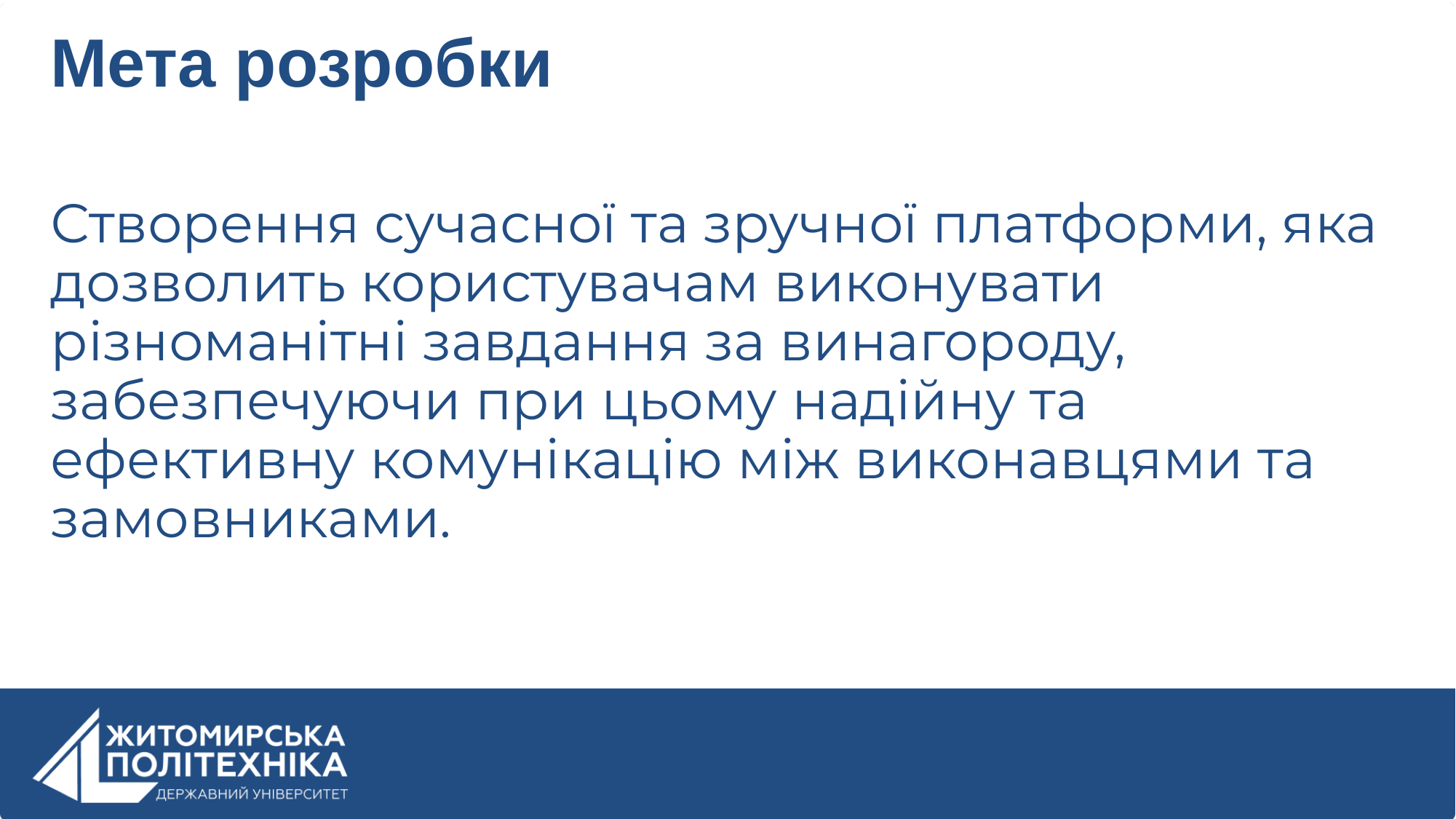

# Мета розробки
Створення сучасної та зручної платформи, яка дозволить користувачам виконувати різноманітні завдання за винагороду, забезпечуючи при цьому надійну та ефективну комунікацію між виконавцями та замовниками.